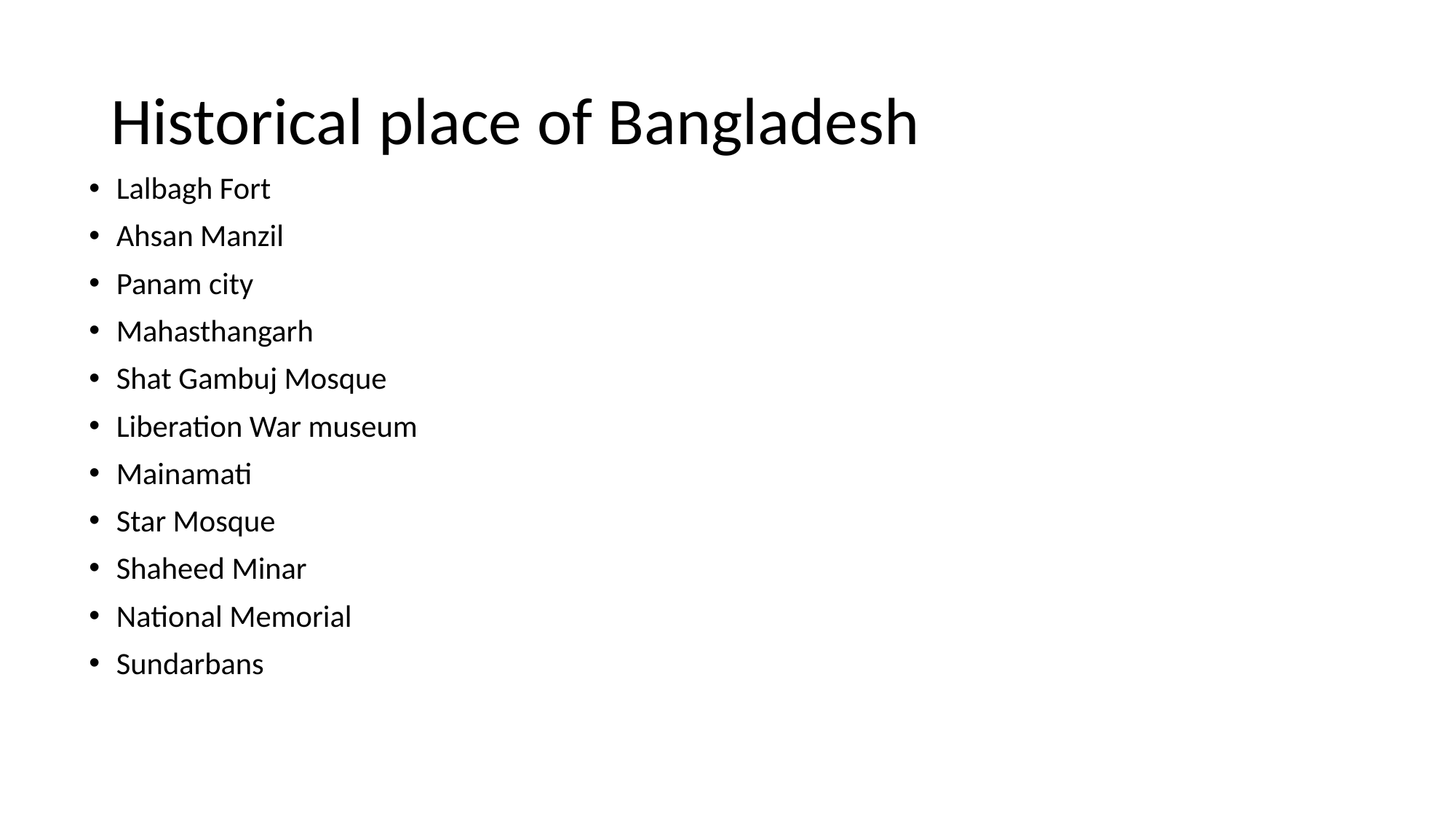

# Historical place of Bangladesh
Lalbagh Fort
Ahsan Manzil
Panam city
Mahasthangarh
Shat Gambuj Mosque
Liberation War museum
Mainamati
Star Mosque
Shaheed Minar
National Memorial
Sundarbans